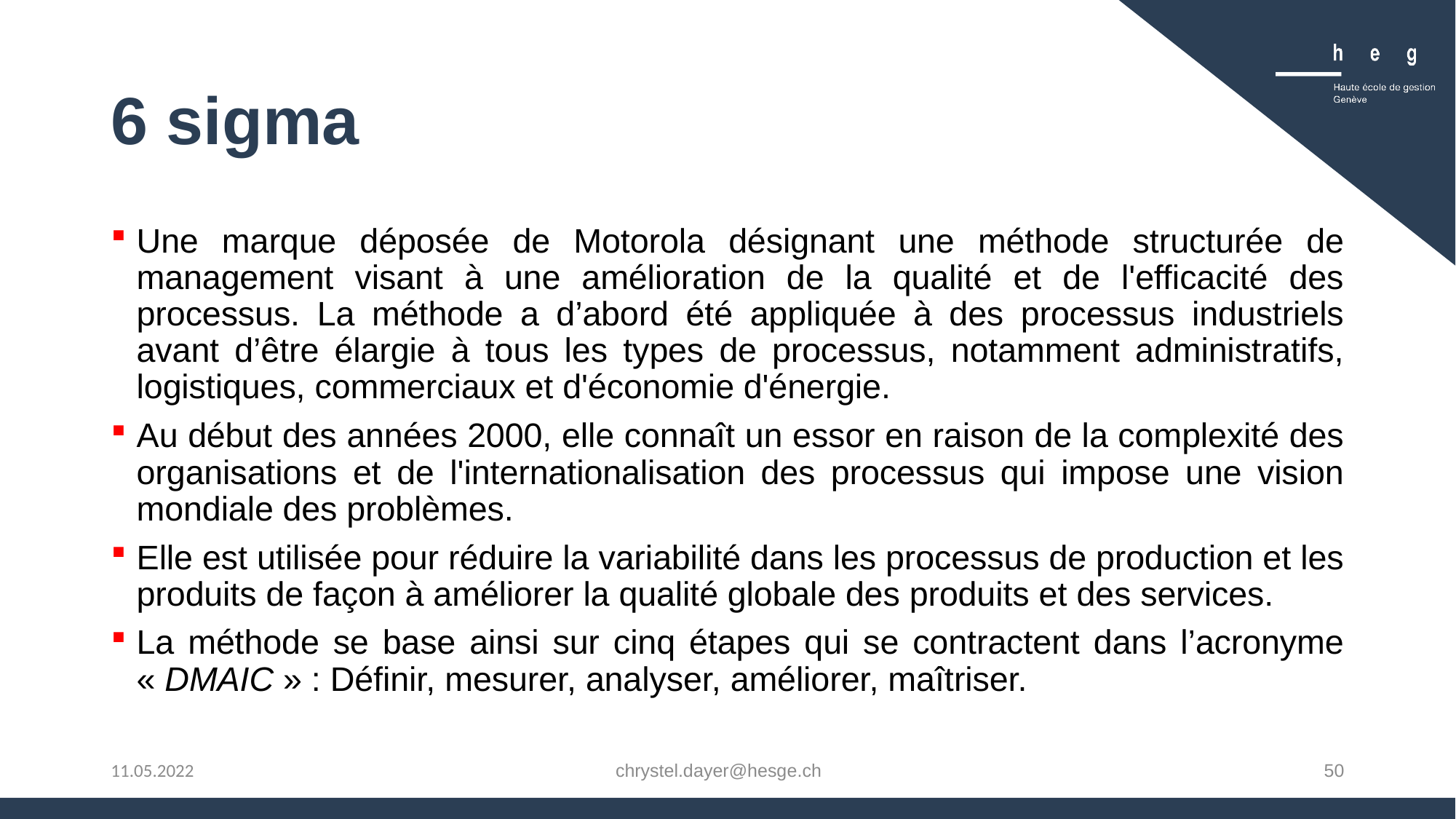

# 6 sigma
Une marque déposée de Motorola désignant une méthode structurée de management visant à une amélioration de la qualité et de l'efficacité des processus. La méthode a d’abord été appliquée à des processus industriels avant d’être élargie à tous les types de processus, notamment administratifs, logistiques, commerciaux et d'économie d'énergie.
Au début des années 2000, elle connaît un essor en raison de la complexité des organisations et de l'internationalisation des processus qui impose une vision mondiale des problèmes.
Elle est utilisée pour réduire la variabilité dans les processus de production et les produits de façon à améliorer la qualité globale des produits et des services.
La méthode se base ainsi sur cinq étapes qui se contractent dans l’acronyme « DMAIC » : Définir, mesurer, analyser, améliorer, maîtriser.
chrystel.dayer@hesge.ch
50